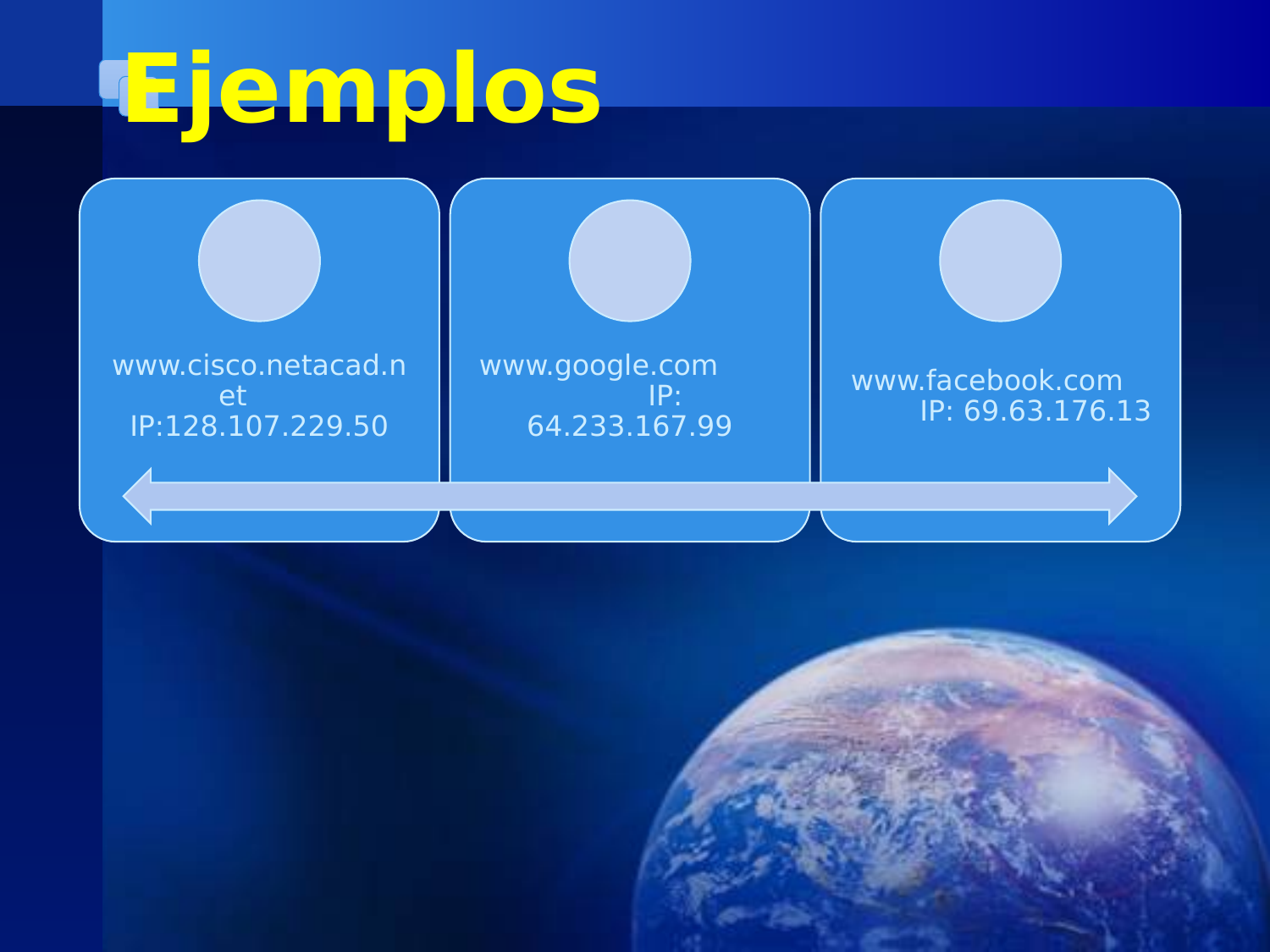

Ejemplos

www.cisco.netacad.net       IP:128.107.229.50
www.google.com                IP: 64.233.167.99
www.facebook.com            IP: 69.63.176.13